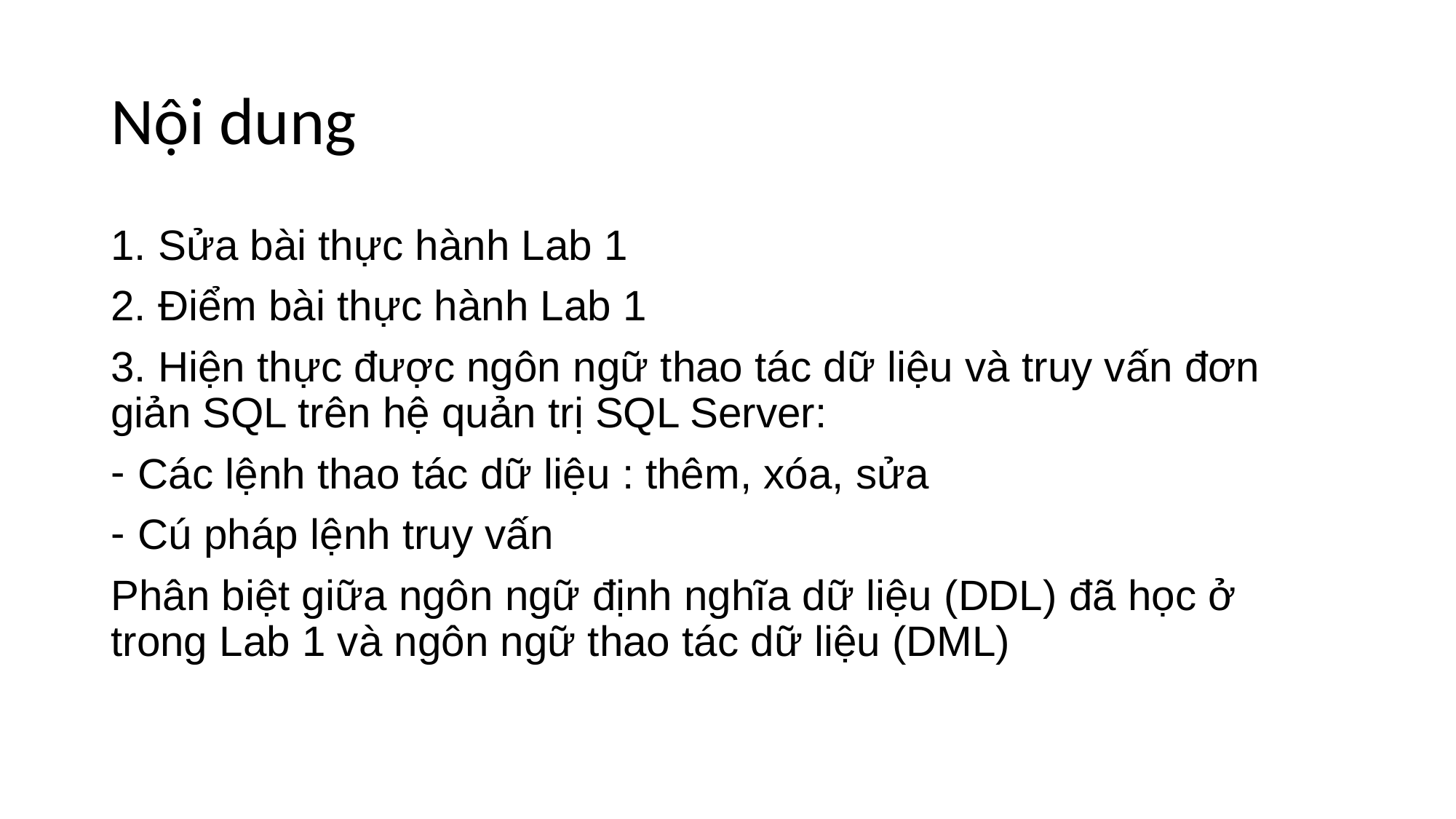

# Nội dung
1. Sửa bài thực hành Lab 1
2. Điểm bài thực hành Lab 1
3. Hiện thực được ngôn ngữ thao tác dữ liệu và truy vấn đơn giản SQL trên hệ quản trị SQL Server:
Các lệnh thao tác dữ liệu : thêm, xóa, sửa
Cú pháp lệnh truy vấn
Phân biệt giữa ngôn ngữ định nghĩa dữ liệu (DDL) đã học ở trong Lab 1 và ngôn ngữ thao tác dữ liệu (DML)